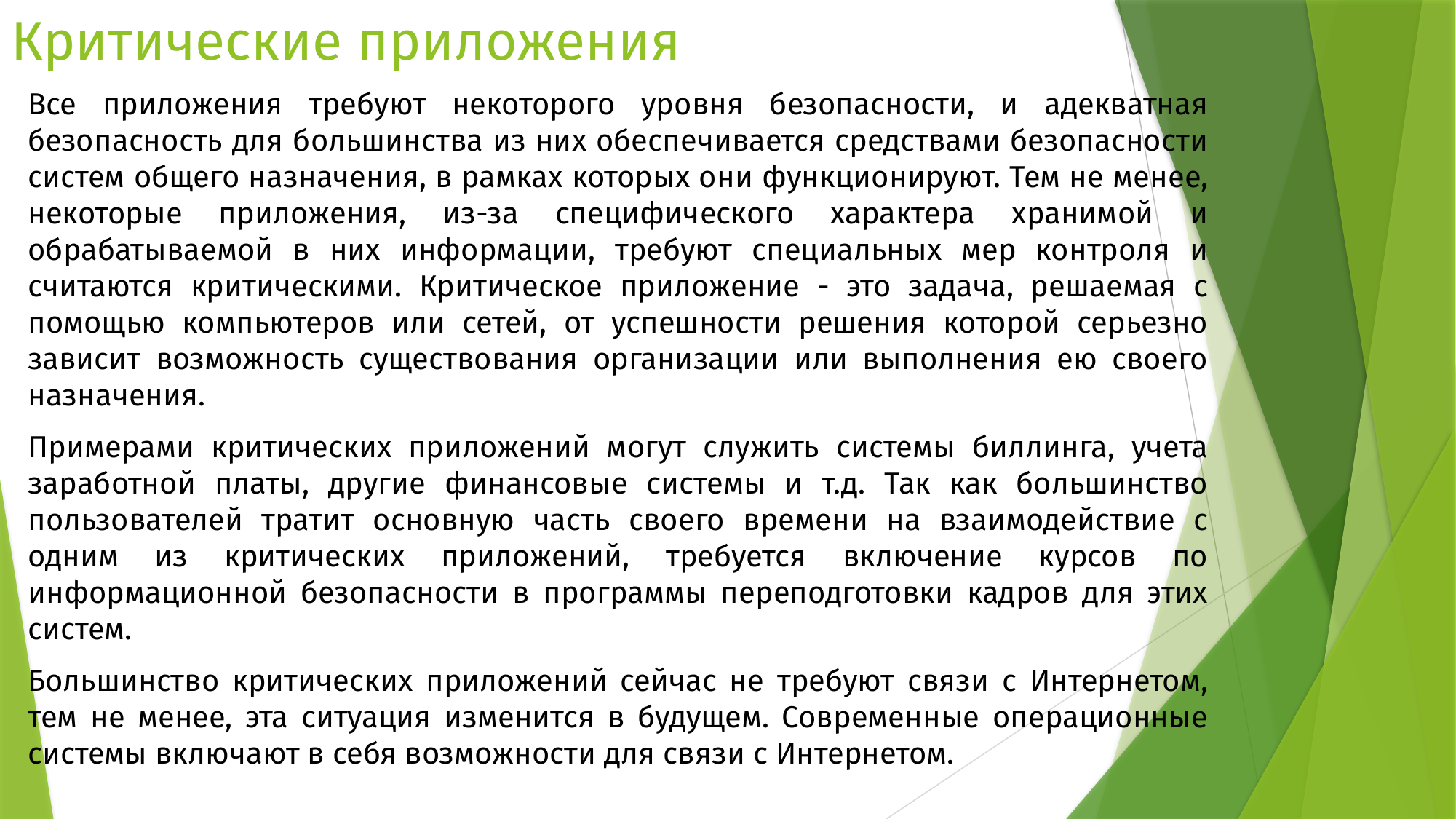

# Критические приложения
Все приложения требуют некоторого уровня безопасности, и адекватная безопасность для большинства из них обеспечивается средствами безопасности систем общего назначения, в рамках которых они функционируют. Тем не менее, некоторые приложения, из-за специфического характера хранимой и обрабатываемой в них информации, требуют специальных мер контроля и считаются критическими. Критическое приложение - это задача, решаемая с помощью компьютеров или сетей, от успешности решения которой серьезно зависит возможность существования организации или выполнения ею своего назначения.
Примерами критических приложений могут служить системы биллинга, учета заработной платы, другие финансовые системы и т.д. Так как большинство пользователей тратит основную часть своего времени на взаимодействие с одним из критических приложений, требуется включение курсов по информационной безопасности в программы переподготовки кадров для этих систем.
Большинство критических приложений сейчас не требуют связи с Интернетом, тем не менее, эта ситуация изменится в будущем. Современные операционные системы включают в себя возможности для связи с Интернетом.